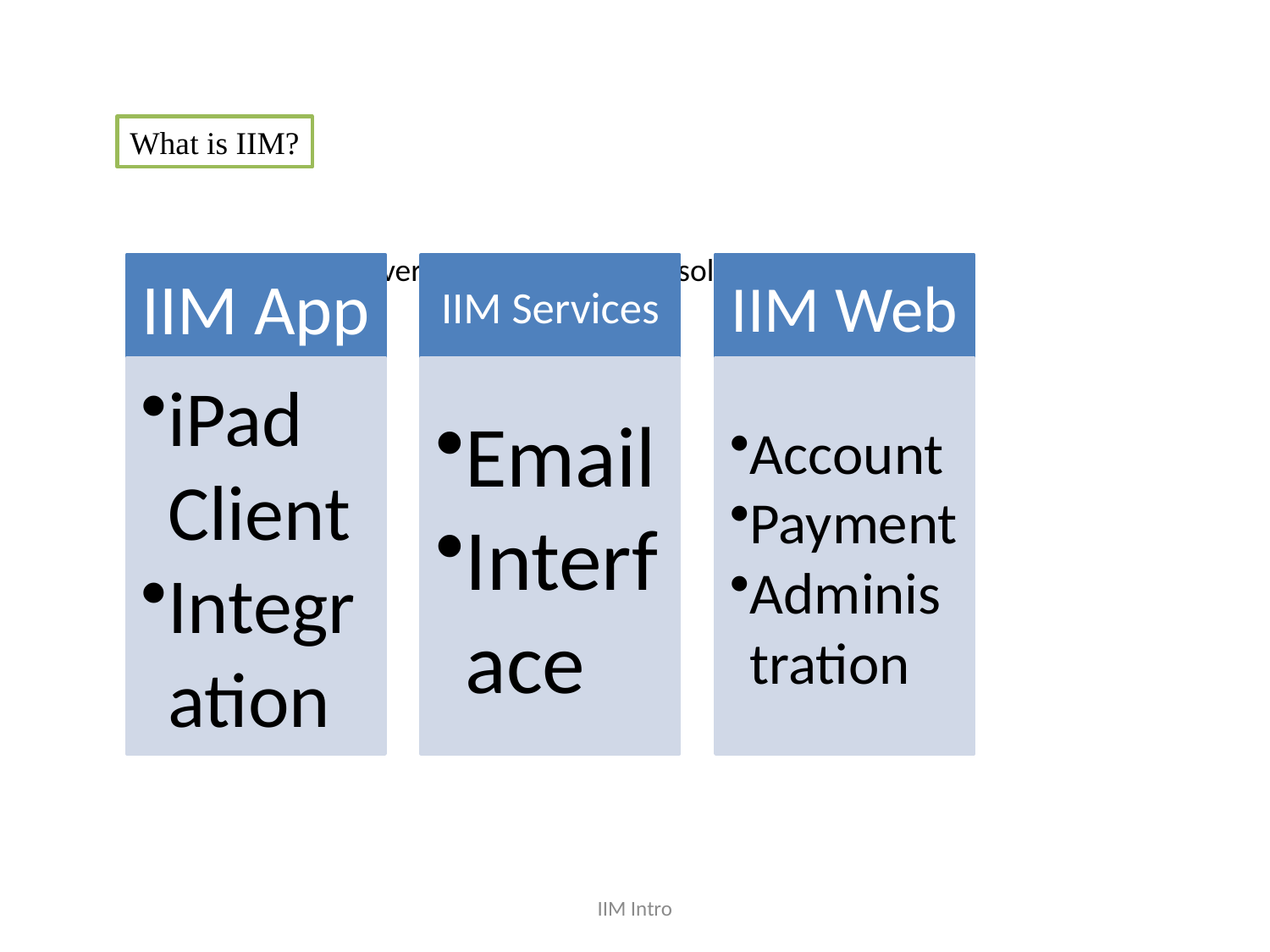

What is IIM?
IIM App
iPad Client
Integration
IIM Services
Email
Interface
IIM Web
Account
Payment
Administration
An information delivery and management solution.
IIM Intro